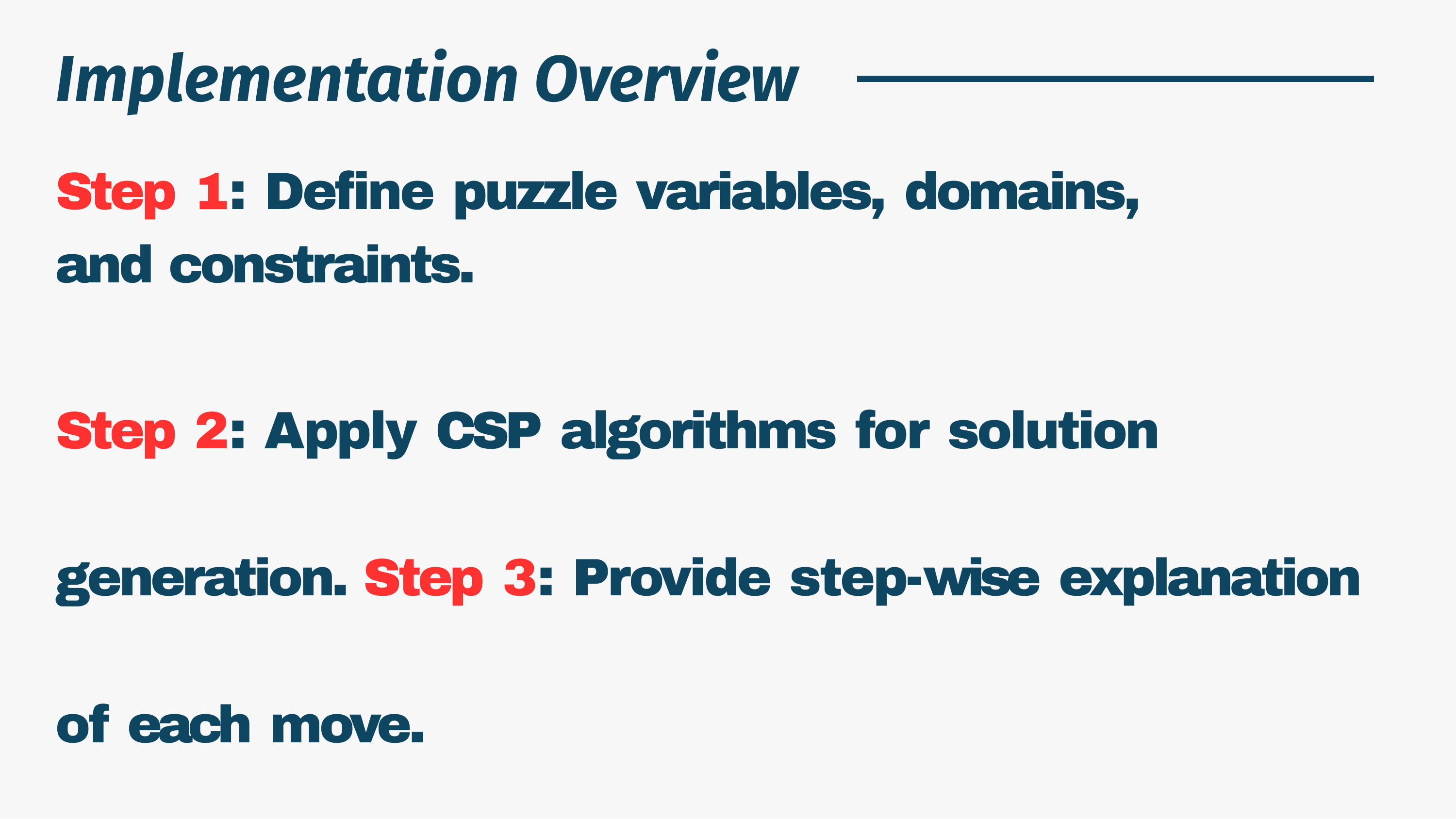

# Implementation Overview

Step 1: Define puzzle variables, domains, and constraints.
Step 2: Apply CSP algorithms for solution generation. Step 3: Provide step-wise explanation of each move.
Step 4: Validate results and optimize performance.